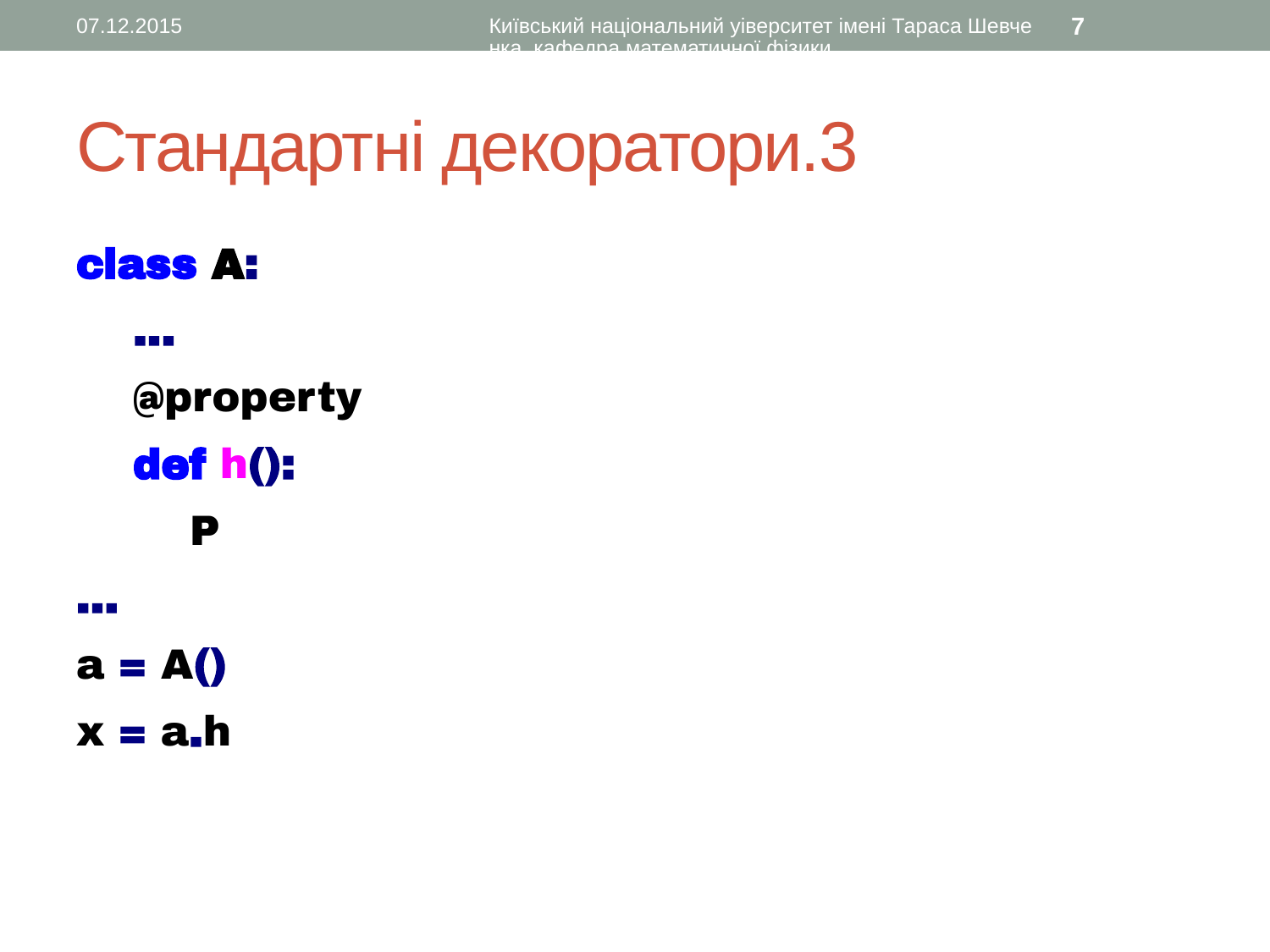

07.12.2015
Київський національний уіверситет імені Тараса Шевченка, кафедра математичної фізики
7
# Стандартні декоратори.3
class A:
    ...
    @property
    def h():
        P
...
a = A()
x = a.h